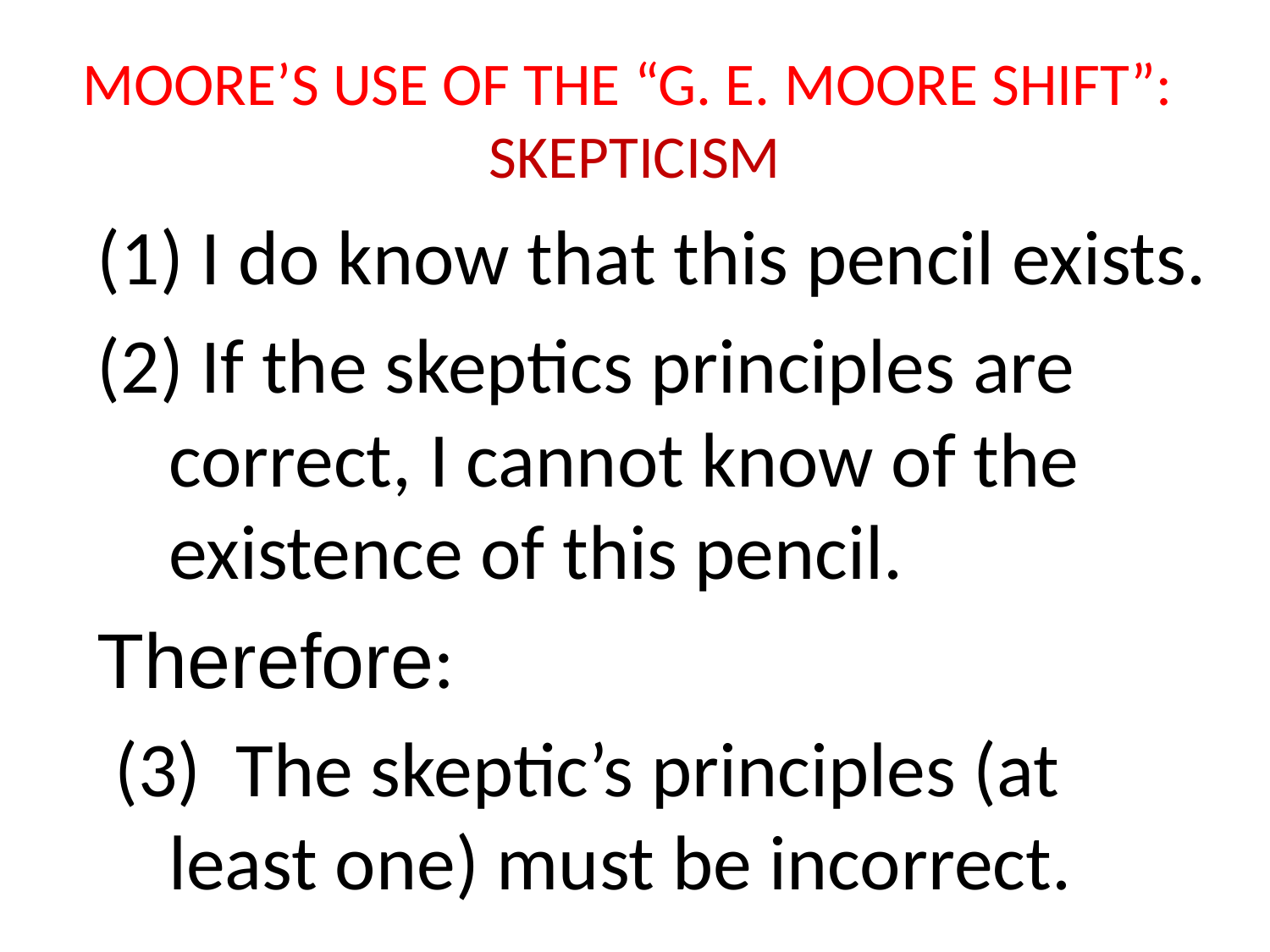

# MOORE’S USE OF THE “G. E. MOORE SHIFT”:  SKEPTICISM
 I do know that this pencil exists.
 If the skeptics principles are correct, I cannot know of the existence of this pencil.
Therefore:
 (3)  The skeptic’s principles (at least one) must be incorrect.